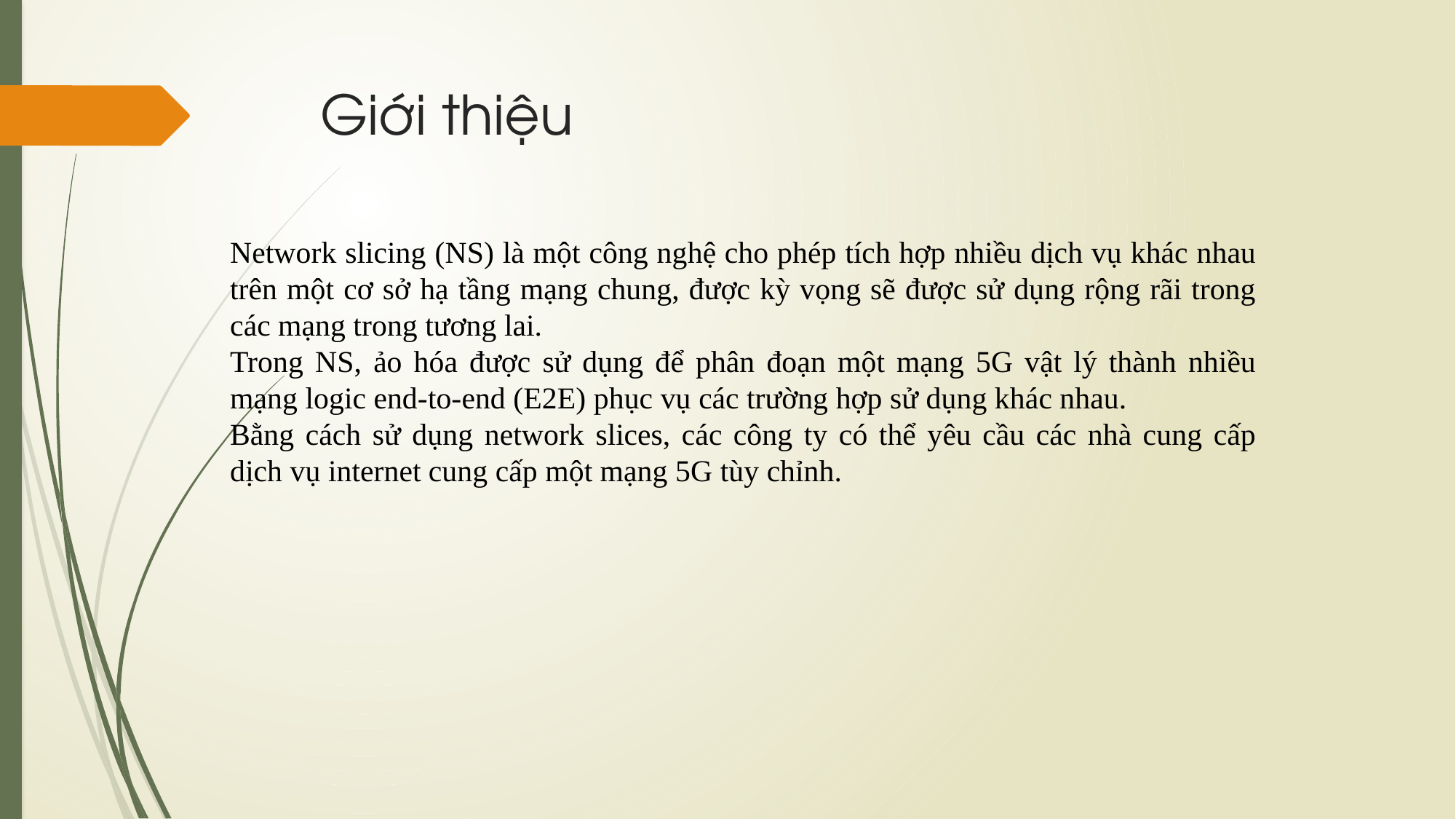

# Giới thiệu
Network slicing (NS) là một công nghệ cho phép tích hợp nhiều dịch vụ khác nhau trên một cơ sở hạ tầng mạng chung, được kỳ vọng sẽ được sử dụng rộng rãi trong các mạng trong tương lai.
Trong NS, ảo hóa được sử dụng để phân đoạn một mạng 5G vật lý thành nhiều mạng logic end-to-end (E2E) phục vụ các trường hợp sử dụng khác nhau.
Bằng cách sử dụng network slices, các công ty có thể yêu cầu các nhà cung cấp dịch vụ internet cung cấp một mạng 5G tùy chỉnh.